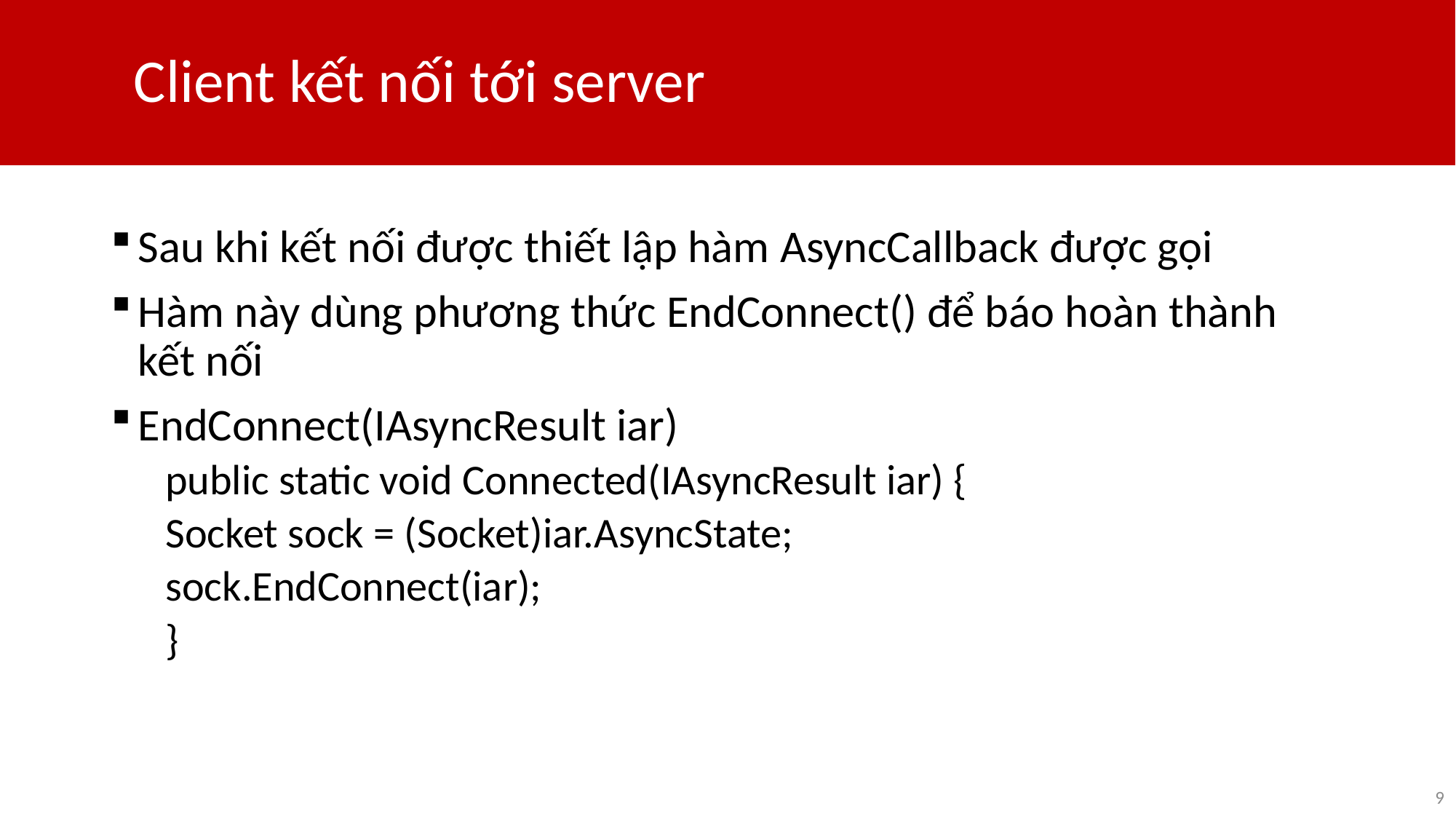

# Client kết nối tới server
Sau khi kết nối được thiết lập hàm AsyncCallback được gọi
Hàm này dùng phương thức EndConnect() để báo hoàn thành kết nối
EndConnect(IAsyncResult iar)
public static void Connected(IAsyncResult iar) {
Socket sock = (Socket)iar.AsyncState;
sock.EndConnect(iar);
}
9